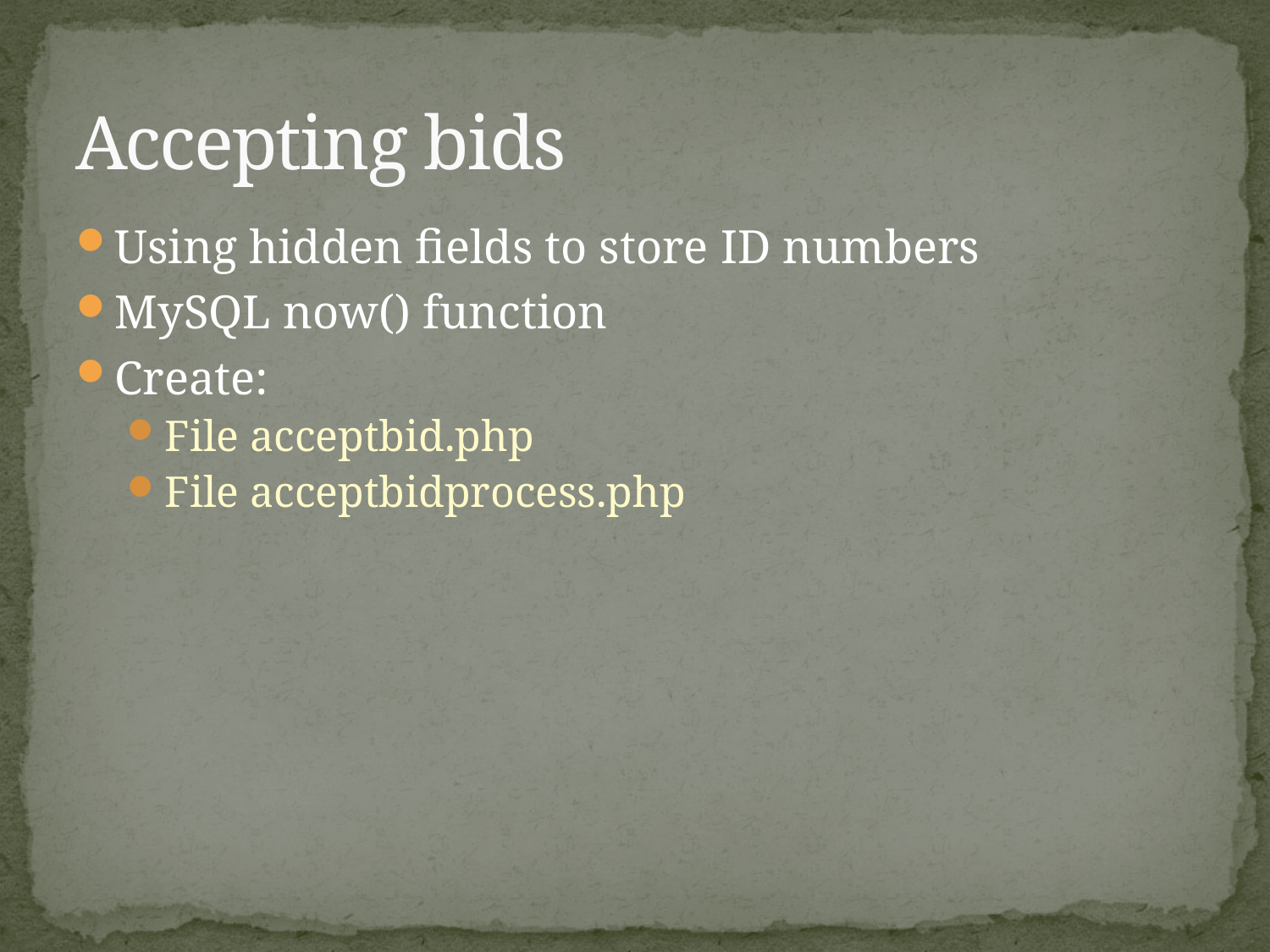

# Accepting bids
Using hidden fields to store ID numbers
MySQL now() function
Create:
File acceptbid.php
File acceptbidprocess.php